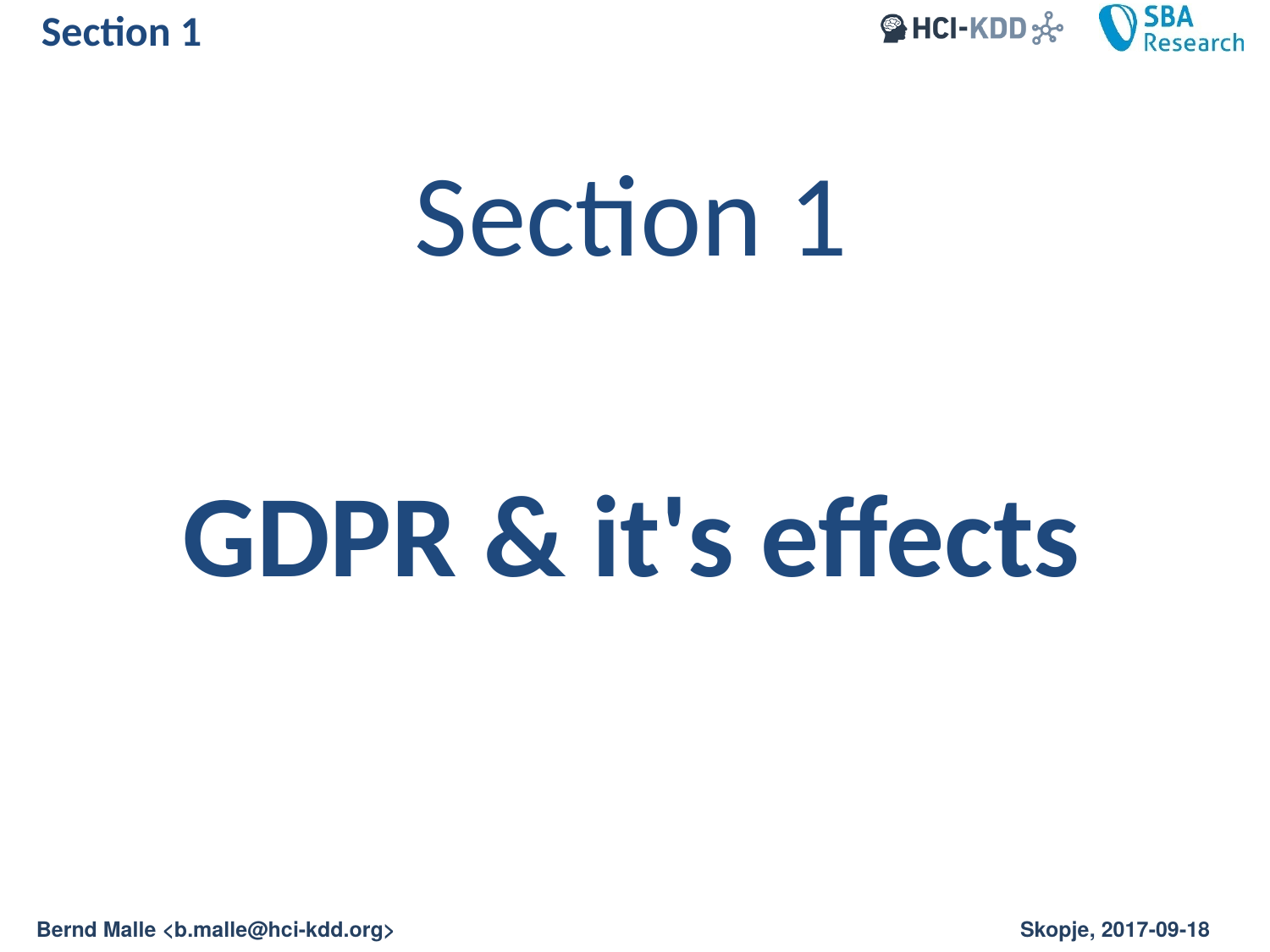

# Section 1
Section 1

GDPR & it's effects